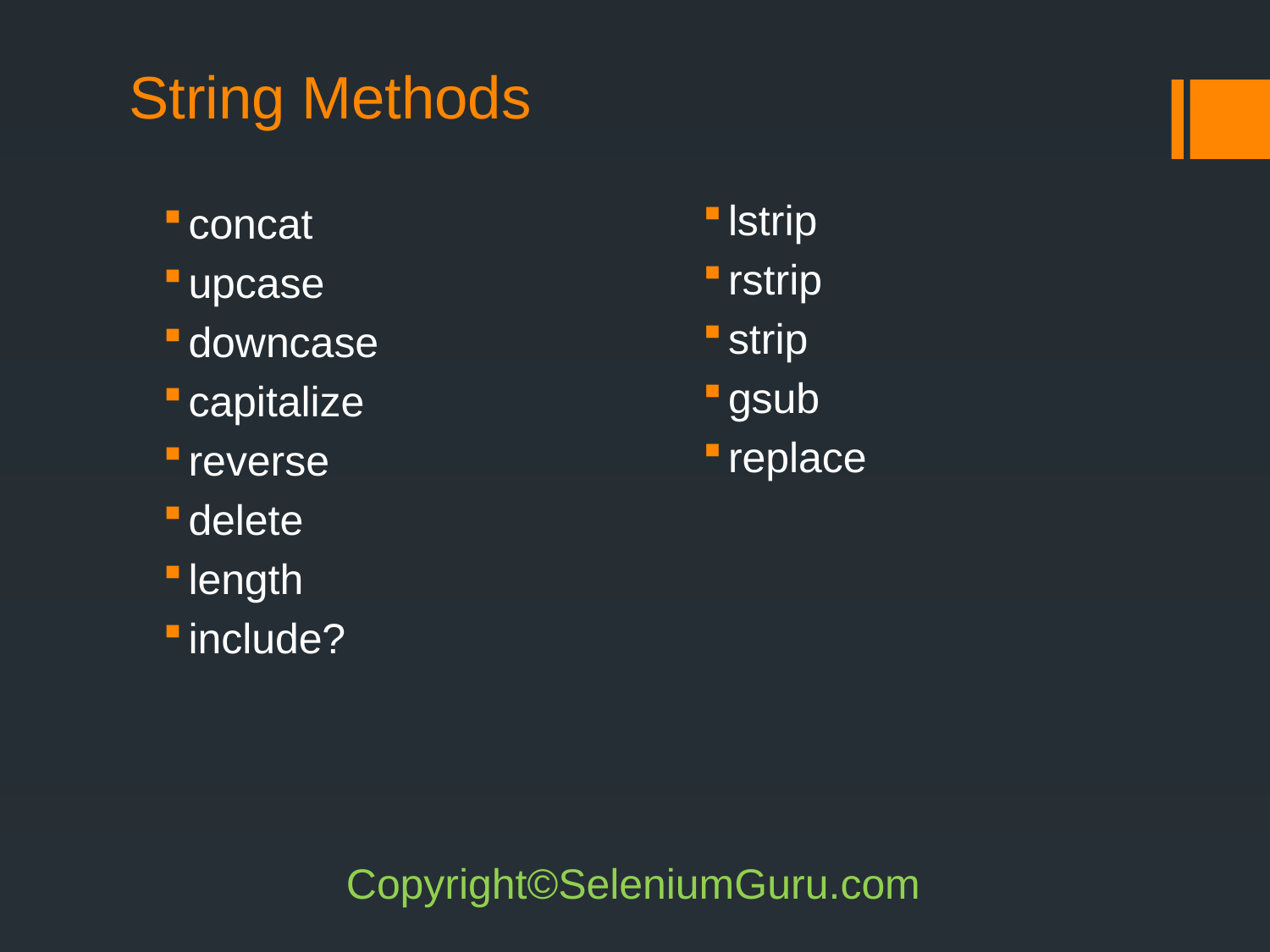

# String Methods
lstrip
rstrip
strip
gsub
replace
concat
upcase
downcase
capitalize
reverse
delete
length
include?
Copyright©SeleniumGuru.com